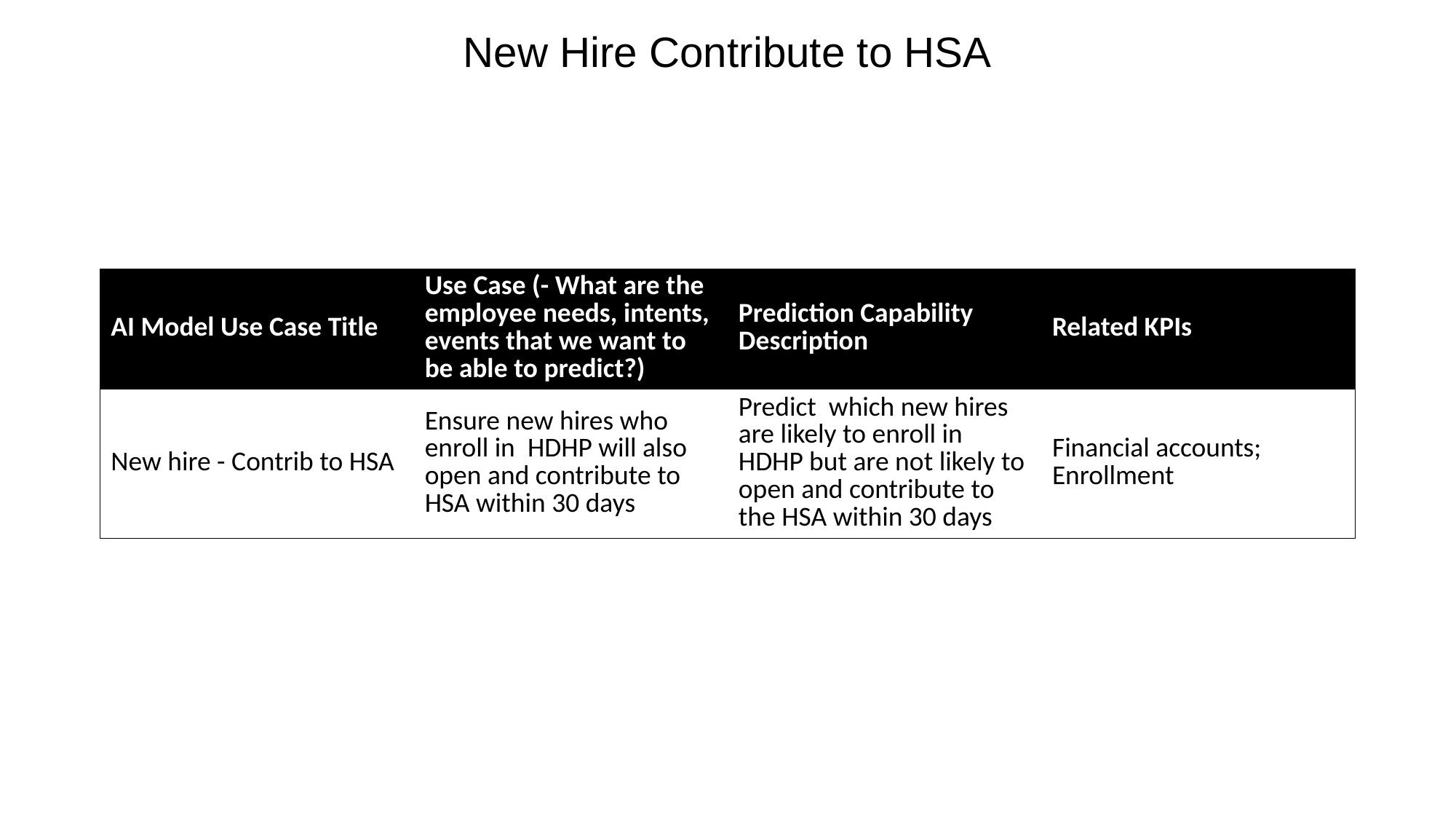

# New Hire Contribute to HSA
| AI Model Use Case Title | Use Case (- What are the employee needs, intents, events that we want to be able to predict?) | Prediction Capability Description | Related KPIs |
| --- | --- | --- | --- |
| New hire - Contrib to HSA | Ensure new hires who enroll in  HDHP will also open and contribute to HSA within 30 days | Predict  which new hires are likely to enroll in HDHP but are not likely to open and contribute to the HSA within 30 days | Financial accounts; Enrollment |